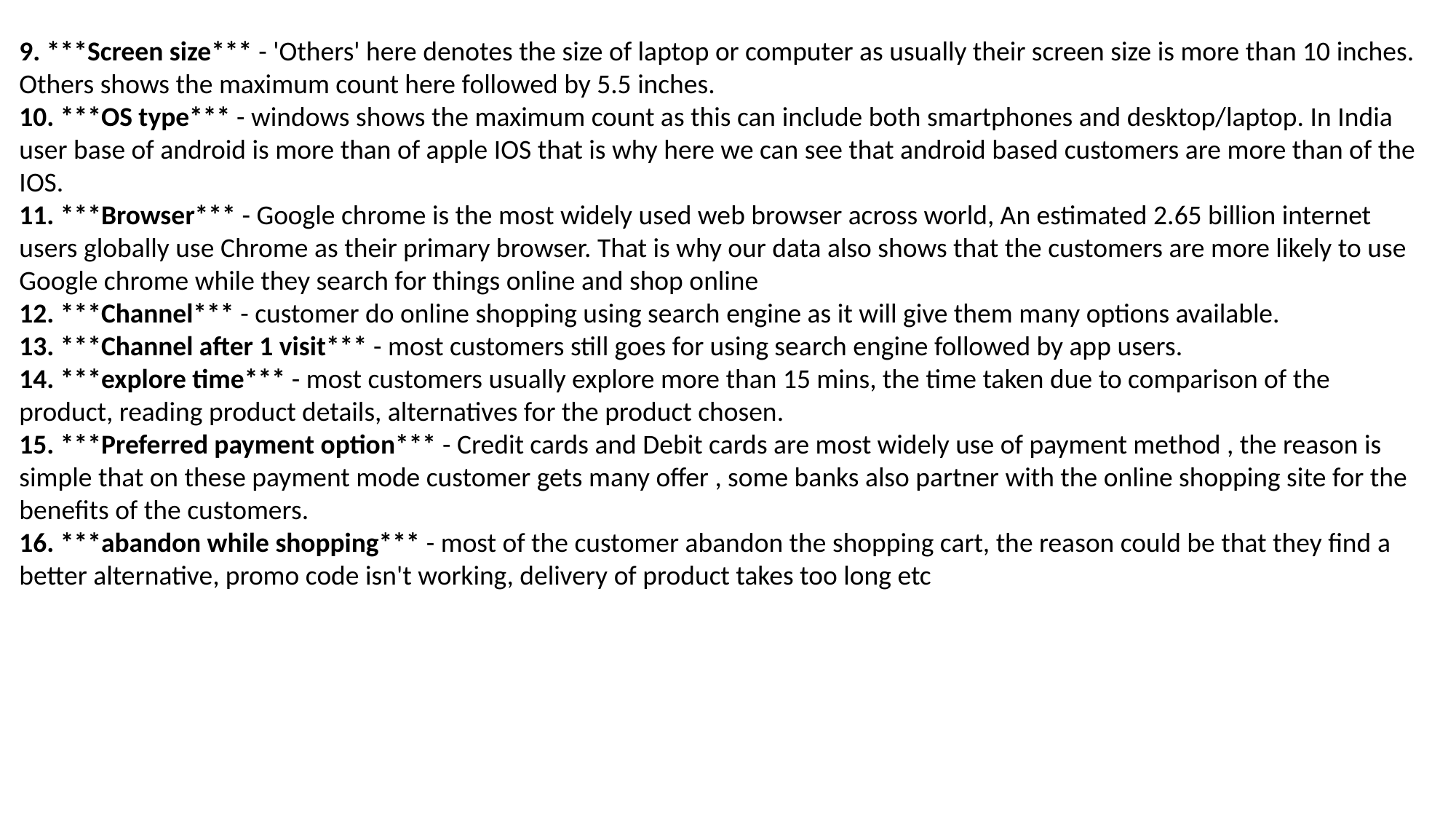

9. ***Screen size*** - 'Others' here denotes the size of laptop or computer as usually their screen size is more than 10 inches. Others shows the maximum count here followed by 5.5 inches.
10. ***OS type*** - windows shows the maximum count as this can include both smartphones and desktop/laptop. In India user base of android is more than of apple IOS that is why here we can see that android based customers are more than of the IOS.
11. ***Browser*** - Google chrome is the most widely used web browser across world, An estimated 2.65 billion internet users globally use Chrome as their primary browser. That is why our data also shows that the customers are more likely to use Google chrome while they search for things online and shop online
12. ***Channel*** - customer do online shopping using search engine as it will give them many options available.
13. ***Channel after 1 visit*** - most customers still goes for using search engine followed by app users.
14. ***explore time*** - most customers usually explore more than 15 mins, the time taken due to comparison of the product, reading product details, alternatives for the product chosen.
15. ***Preferred payment option*** - Credit cards and Debit cards are most widely use of payment method , the reason is simple that on these payment mode customer gets many offer , some banks also partner with the online shopping site for the benefits of the customers.
16. ***abandon while shopping*** - most of the customer abandon the shopping cart, the reason could be that they find a better alternative, promo code isn't working, delivery of product takes too long etc